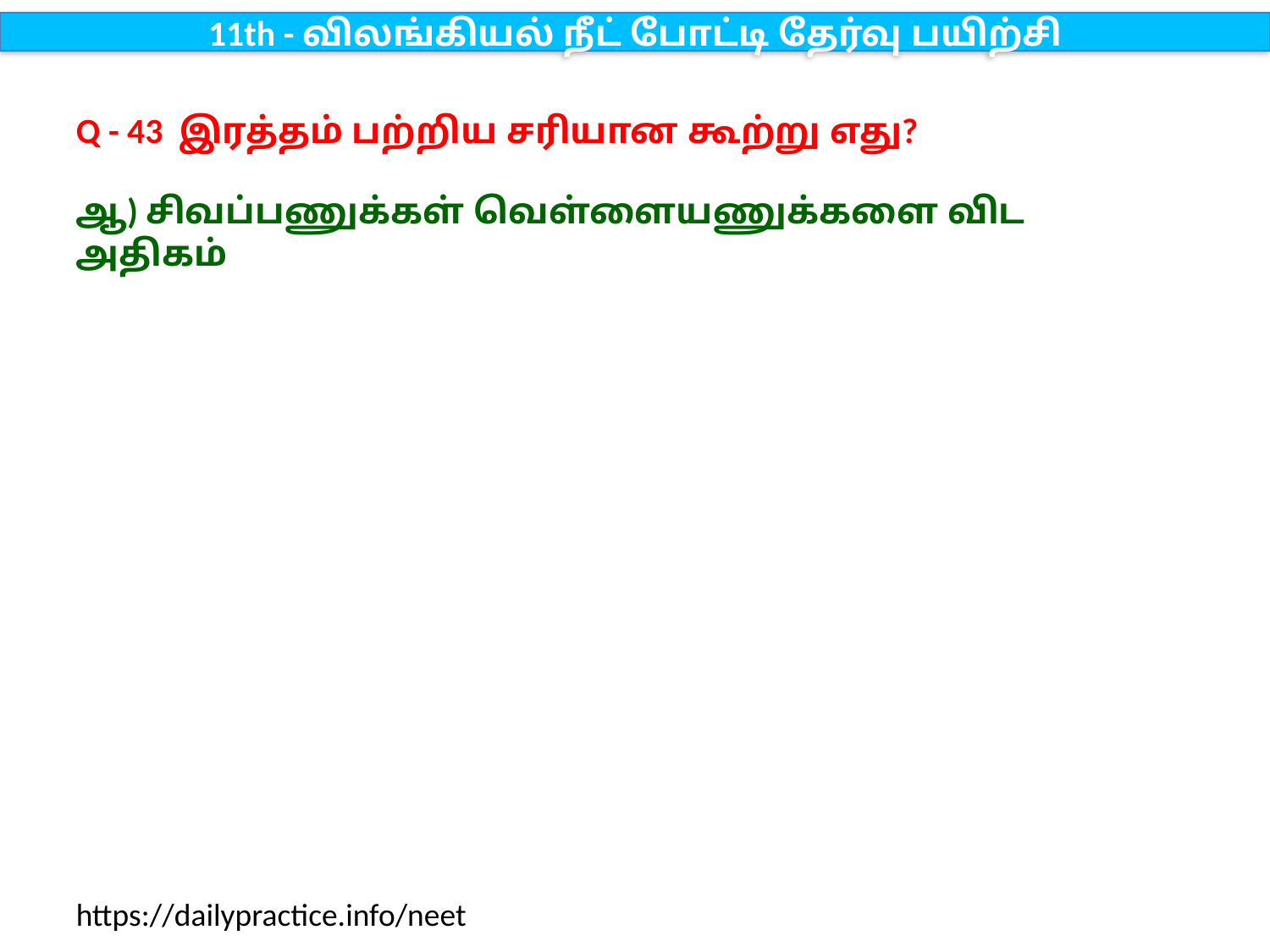

11th - விலங்கியல் நீட் போட்டி தேர்வு பயிற்சி

Q - 43  இரத்தம் பற்றிய சரியான கூற்று எது?

ஆ) சிவப்பணுக்கள் வெள்ளையணுக்களை விட அதிகம்
https://dailypractice.info/neet